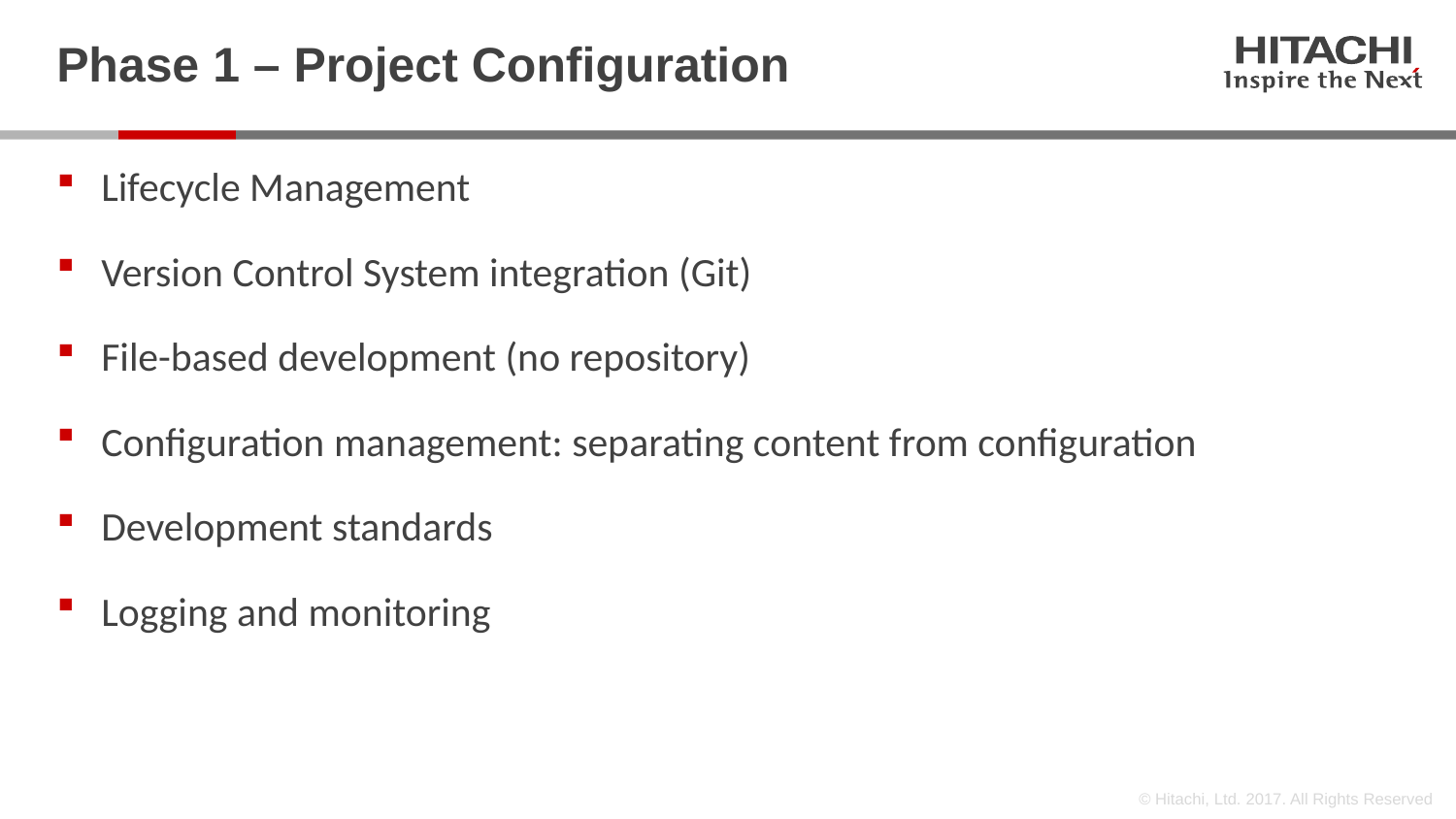

# Phase 1 – Project Configuration
Lifecycle Management
Version Control System integration (Git)
File-based development (no repository)
Configuration management: separating content from configuration
Development standards
Logging and monitoring